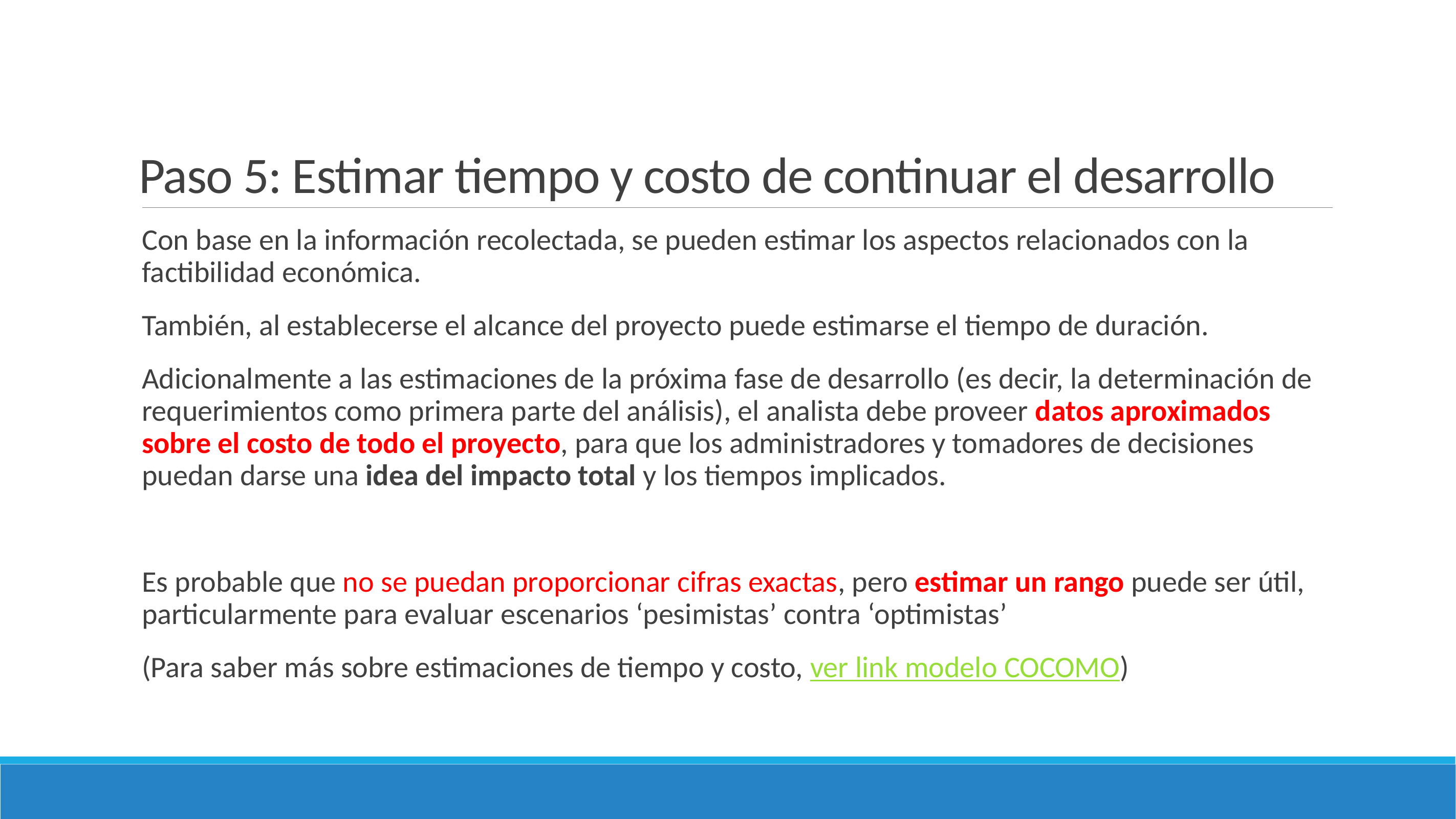

# Paso 5: Estimar tiempo y costo de continuar el desarrollo
Con base en la información recolectada, se pueden estimar los aspectos relacionados con la factibilidad económica.
También, al establecerse el alcance del proyecto puede estimarse el tiempo de duración.
Adicionalmente a las estimaciones de la próxima fase de desarrollo (es decir, la determinación de requerimientos como primera parte del análisis), el analista debe proveer datos aproximados sobre el costo de todo el proyecto, para que los administradores y tomadores de decisiones puedan darse una idea del impacto total y los tiempos implicados.

Es probable que no se puedan proporcionar cifras exactas, pero estimar un rango puede ser útil, particularmente para evaluar escenarios ‘pesimistas’ contra ‘optimistas’
(Para saber más sobre estimaciones de tiempo y costo, ver link modelo COCOMO)